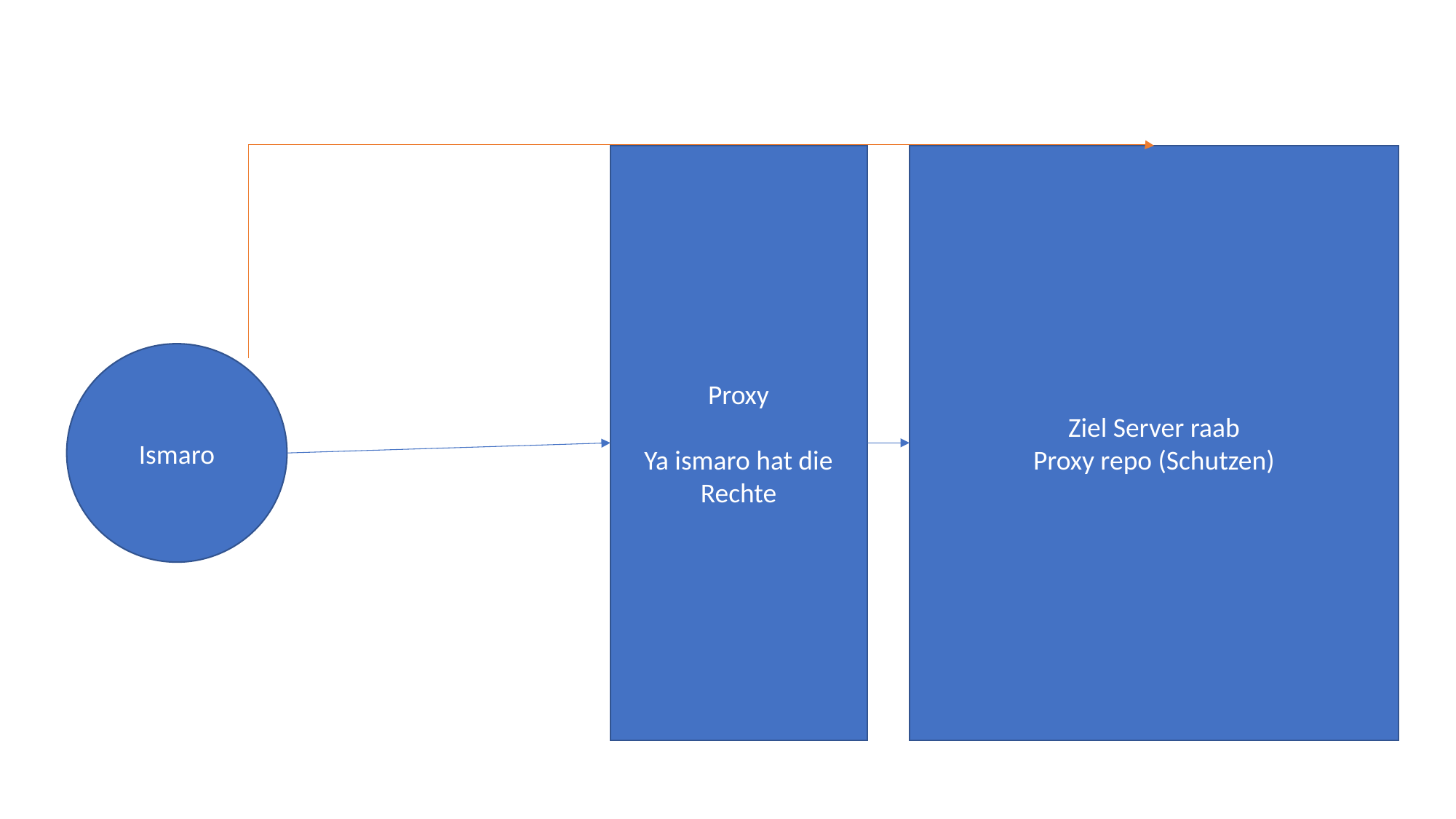

Proxy

Ya ismaro hat die Rechte
Ziel Server raab
Proxy repo (Schutzen)
Ismaro